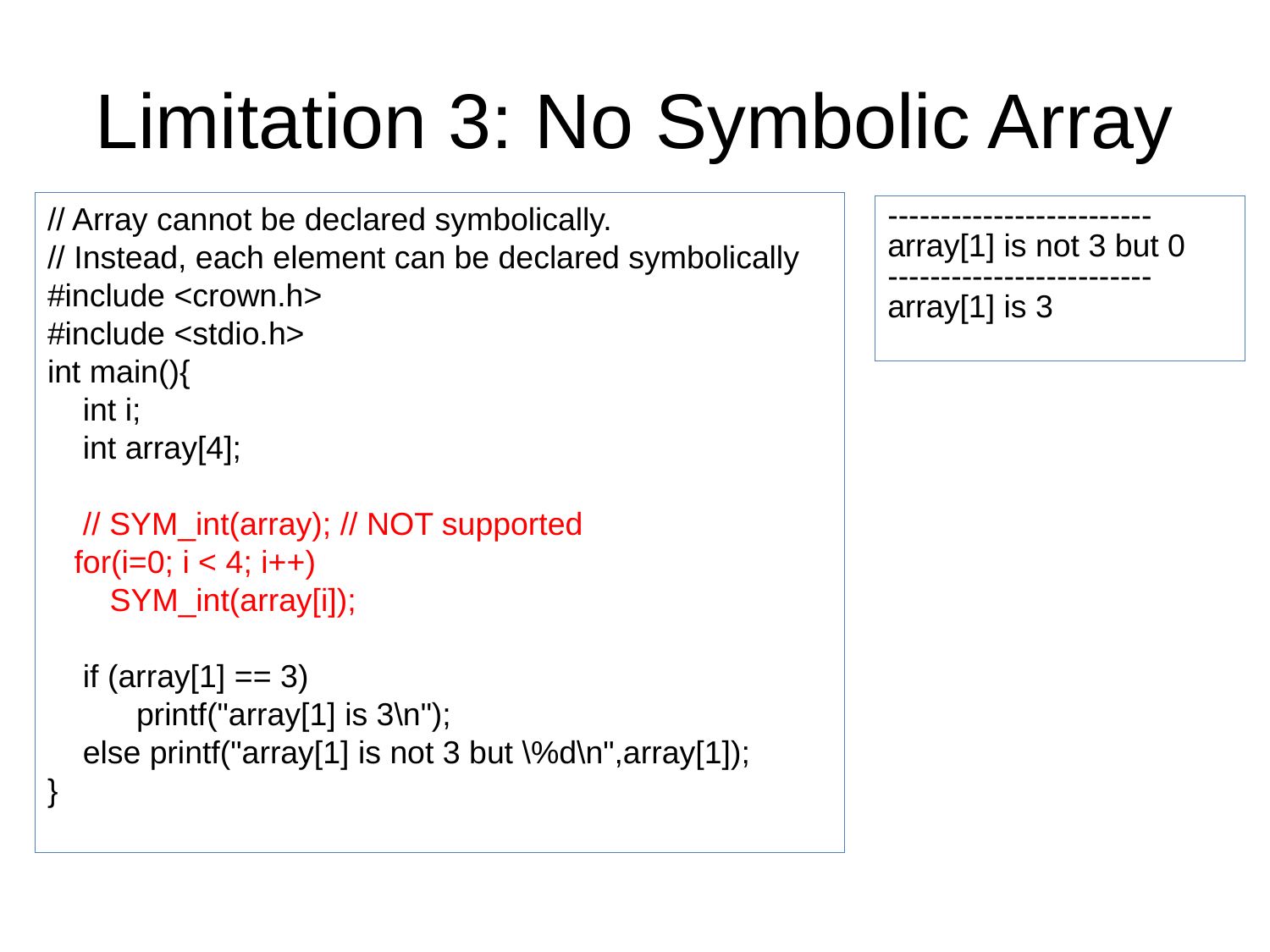

# Limitation 3: No Symbolic Array
// Array cannot be declared symbolically.
// Instead, each element can be declared symbolically
#include <crown.h>
#include <stdio.h>
int main(){
    int i;
    int array[4];

    // SYM_int(array); // NOT supported
   for(i=0; i < 4; i++)
       SYM_int(array[i]);

    if (array[1] == 3)
          printf("array[1] is 3\n");
    else printf("array[1] is not 3 but \%d\n",array[1]);
}

-------------------------
array[1] is not 3 but 0
-------------------------
array[1] is 3